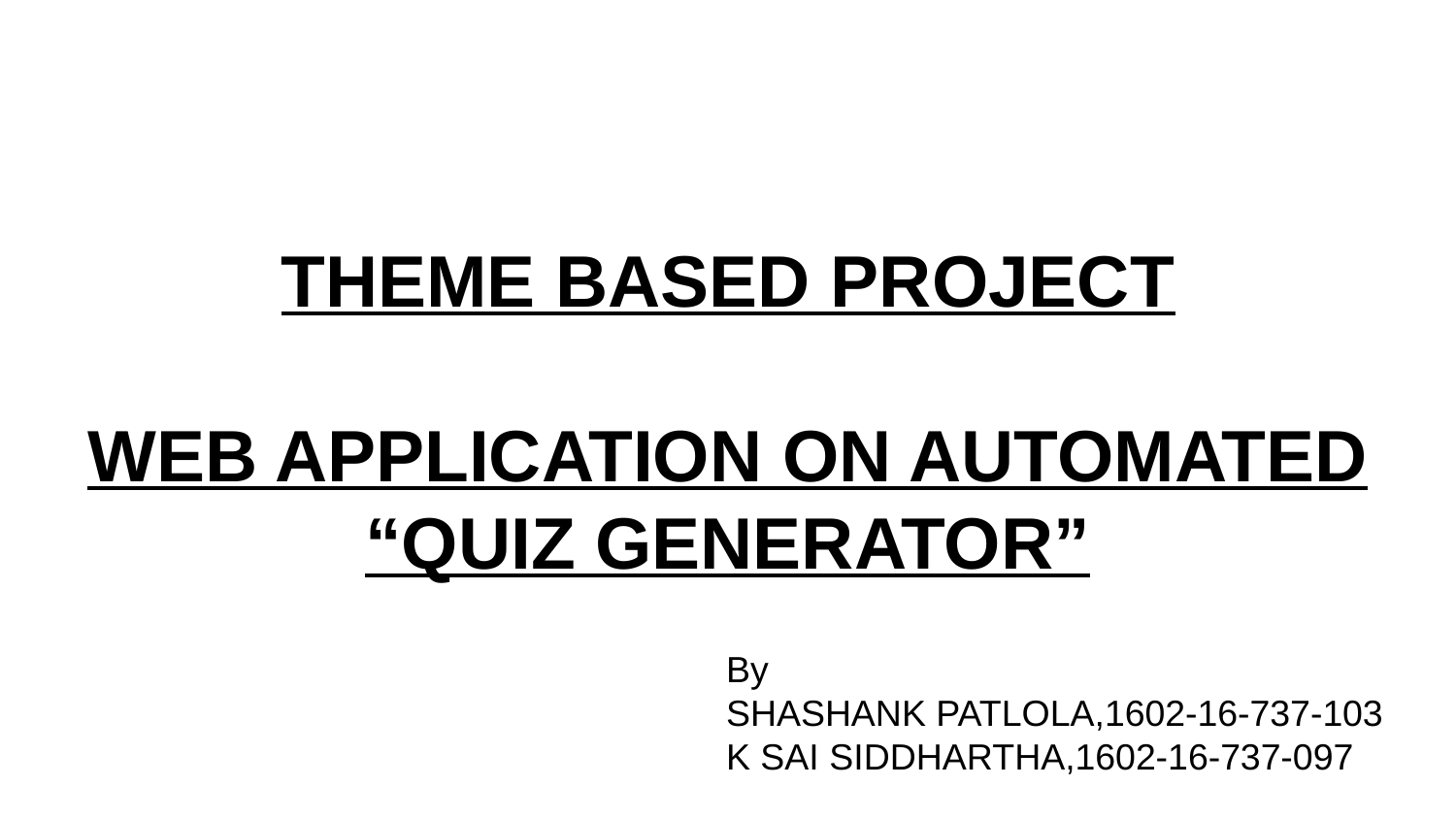

# THEME BASED PROJECT

WEB APPLICATION ON AUTOMATED “QUIZ GENERATOR”
By
SHASHANK PATLOLA,1602-16-737-103
K SAI SIDDHARTHA,1602-16-737-097